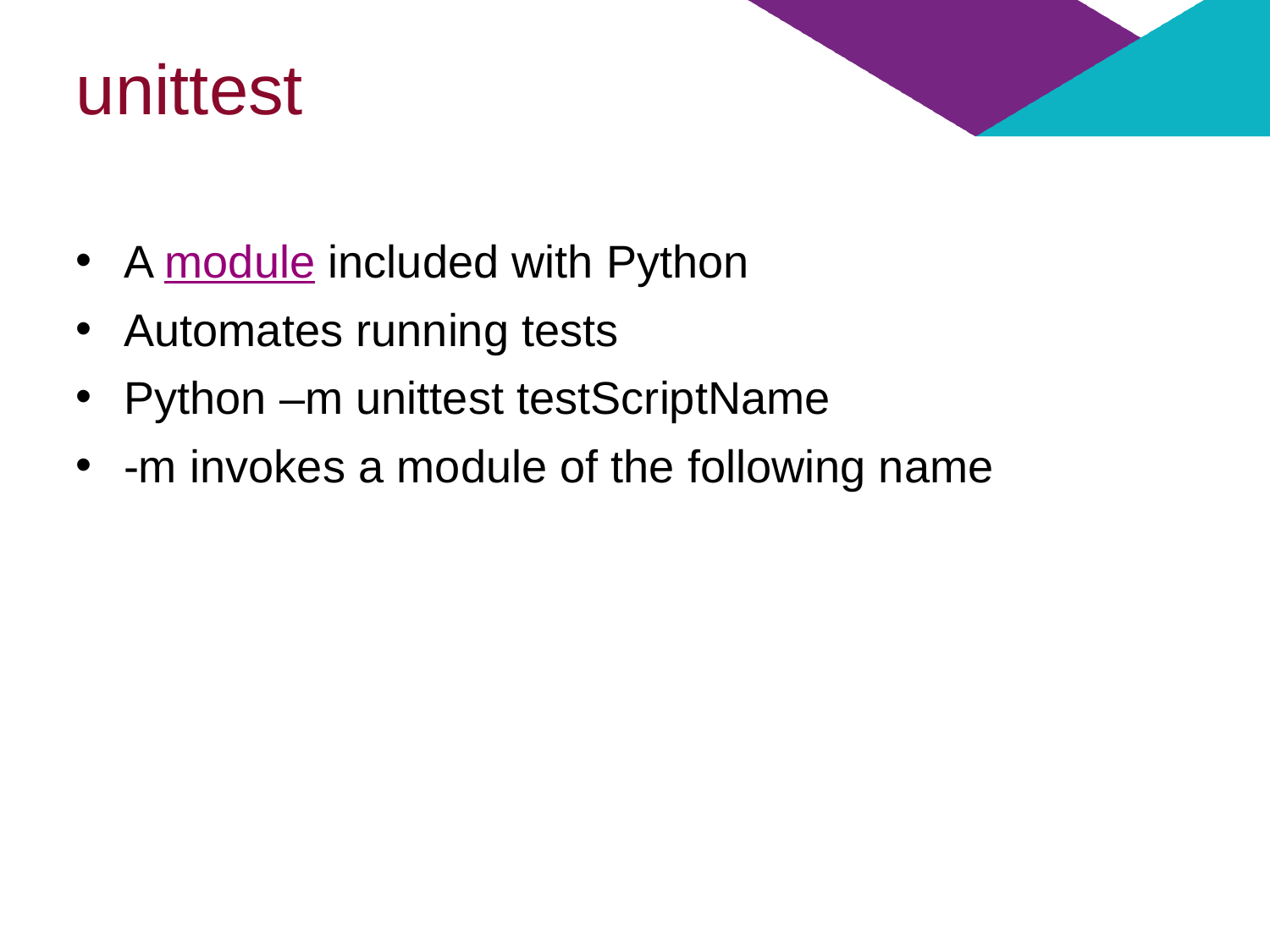

# unittest
A module included with Python
Automates running tests
Python –m unittest testScriptName
-m invokes a module of the following name